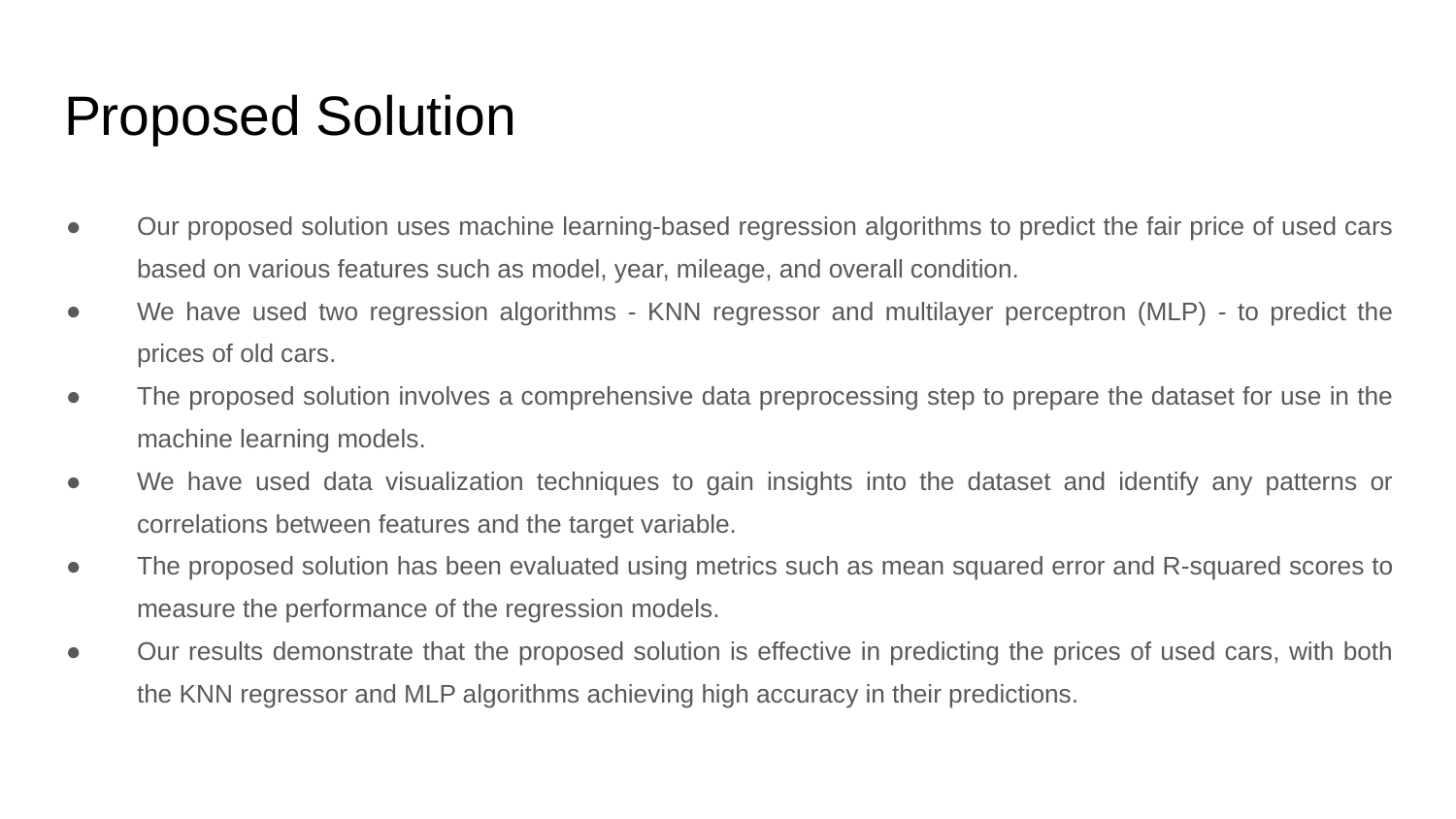

# Proposed Solution
Our proposed solution uses machine learning-based regression algorithms to predict the fair price of used cars based on various features such as model, year, mileage, and overall condition.
We have used two regression algorithms - KNN regressor and multilayer perceptron (MLP) - to predict the prices of old cars.
The proposed solution involves a comprehensive data preprocessing step to prepare the dataset for use in the machine learning models.
We have used data visualization techniques to gain insights into the dataset and identify any patterns or correlations between features and the target variable.
The proposed solution has been evaluated using metrics such as mean squared error and R-squared scores to measure the performance of the regression models.
Our results demonstrate that the proposed solution is effective in predicting the prices of used cars, with both the KNN regressor and MLP algorithms achieving high accuracy in their predictions.